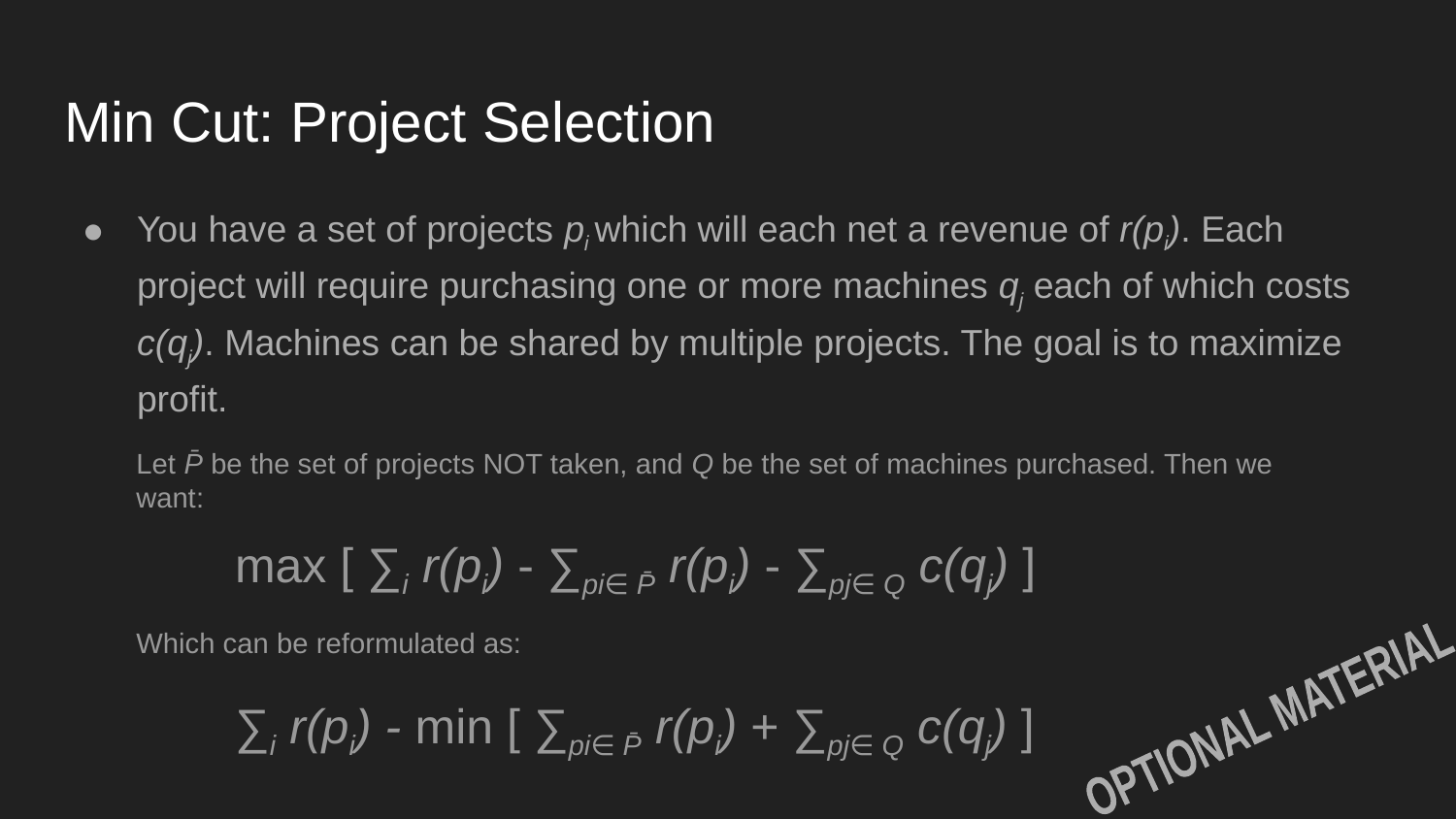

# Min Cut: Project Selection
You have a set of projects pi which will each net a revenue of r(pi). Each project will require purchasing one or more machines qj each of which costs c(qj). Machines can be shared by multiple projects. The goal is to maximize profit.
Let P̄ be the set of projects NOT taken, and Q be the set of machines purchased. Then we want:
max [ ∑i r(pi) - ∑pi∈ P̄ r(pi) - ∑pj∈ Q c(qj) ]
Which can be reformulated as:
∑i r(pi) - min [ ∑pi∈ P̄ r(pi) + ∑pj∈ Q c(qj) ]
OPTIONAL MATERIAL